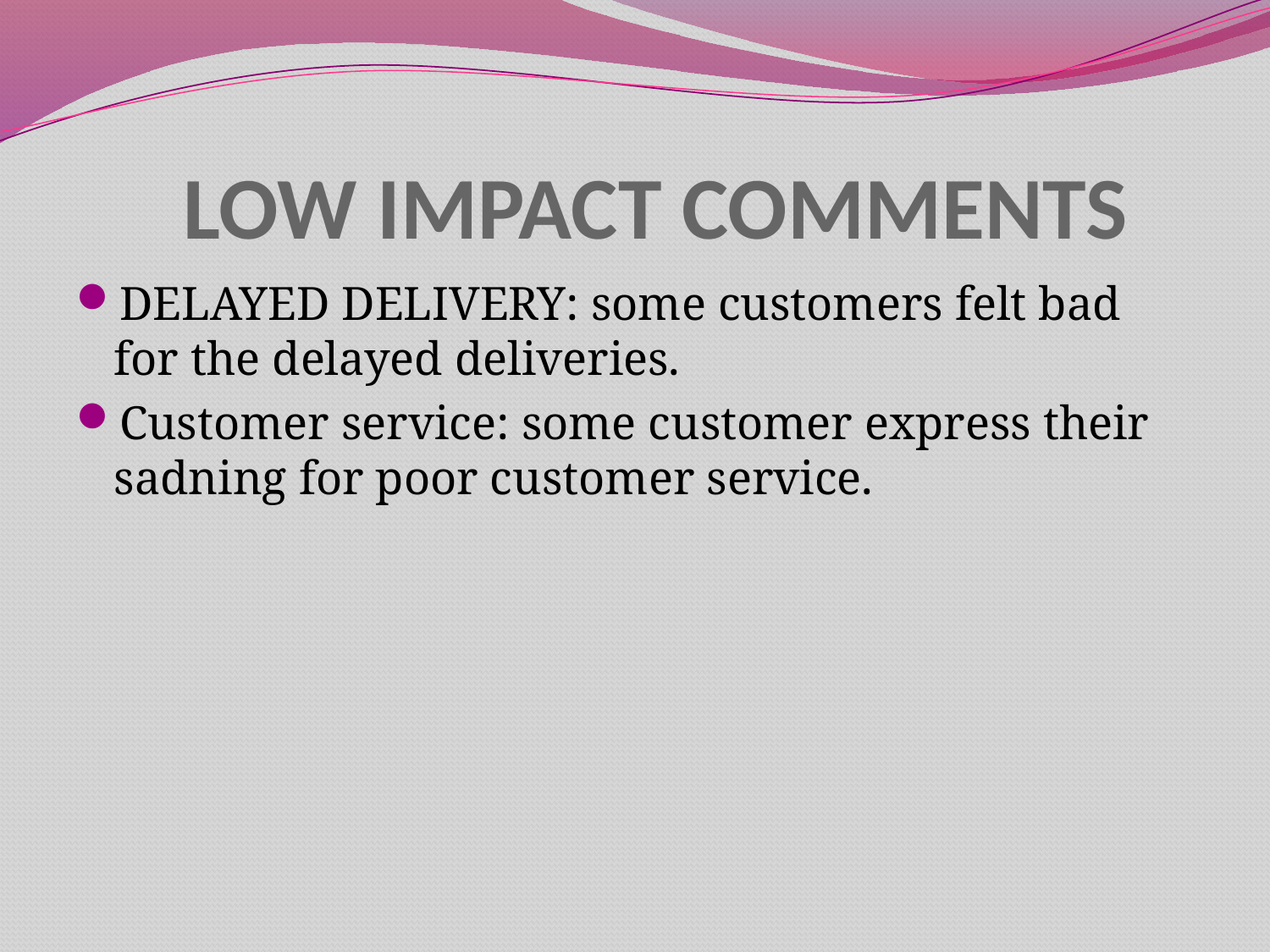

# LOW IMPACT COMMENTS
DELAYED DELIVERY: some customers felt bad for the delayed deliveries.
Customer service: some customer express their sadning for poor customer service.